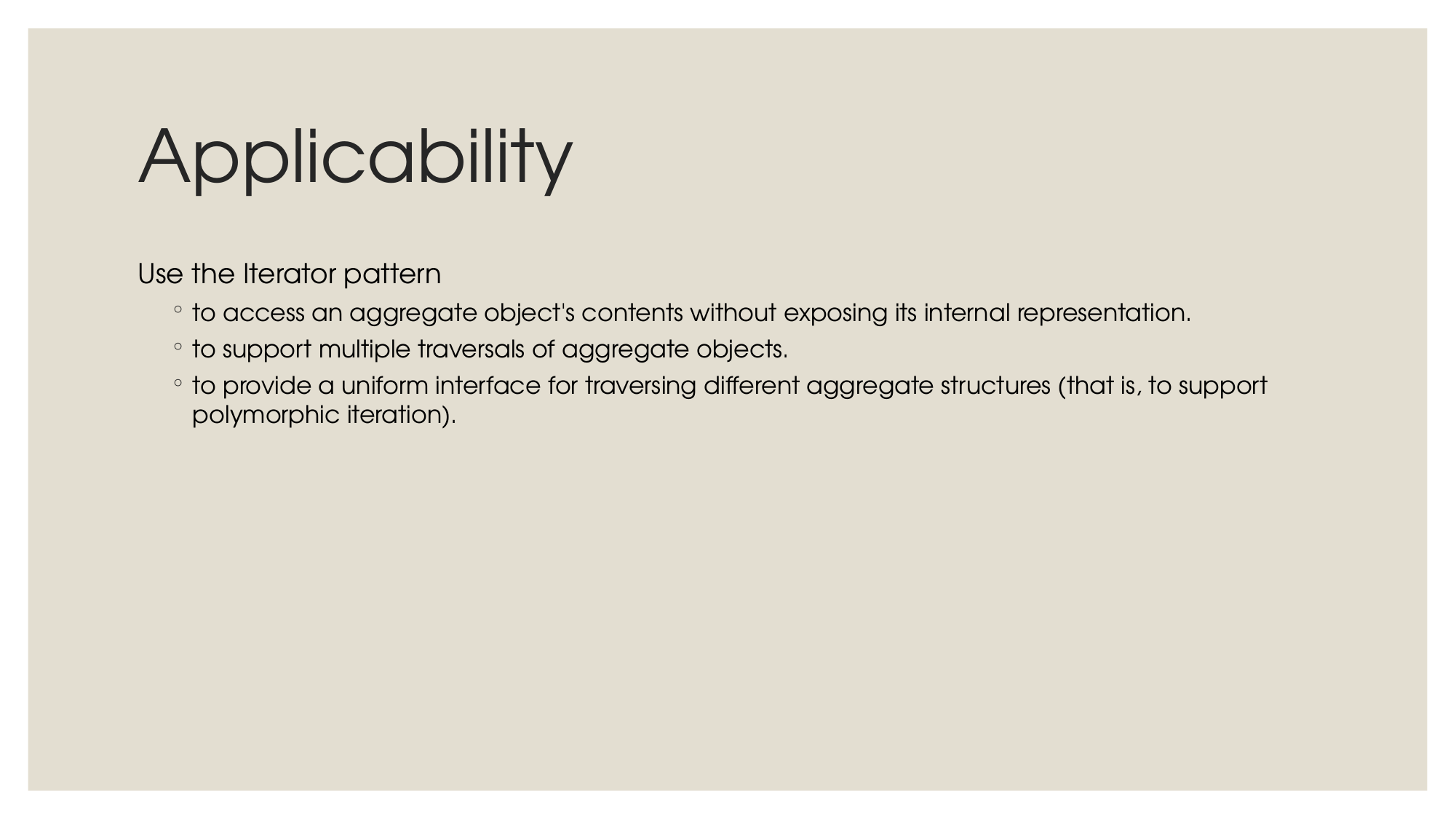

# Applicability
Use the Iterator pattern
to access an aggregate object's contents without exposing its internal representation.
to support multiple traversals of aggregate objects.
to provide a uniform interface for traversing different aggregate structures (that is, to support polymorphic iteration).